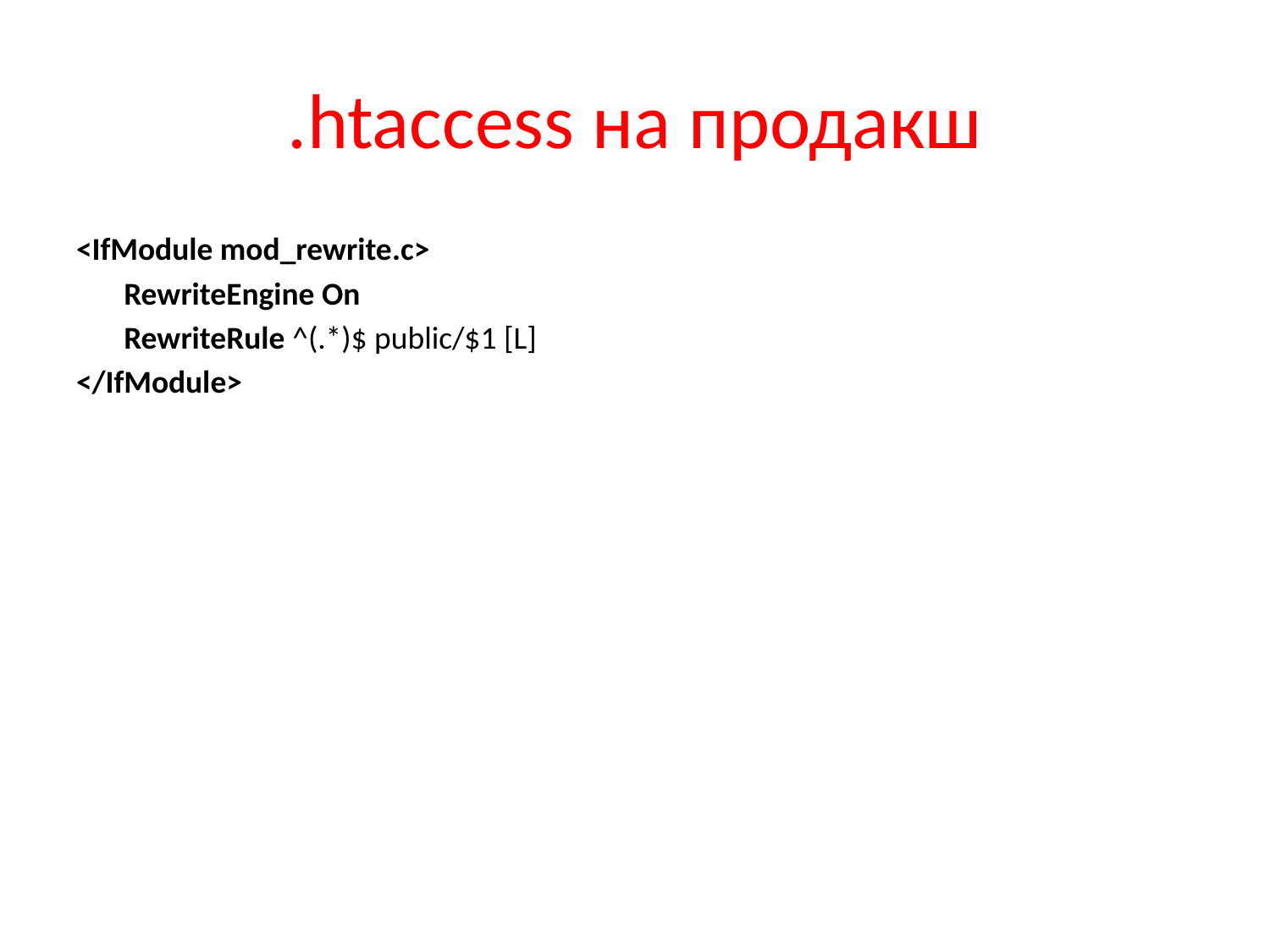

# .htaccess на продакш
<IfModule mod_rewrite.c>
	RewriteEngine On
	RewriteRule ^(.*)$ public/$1 [L]
</IfModule>